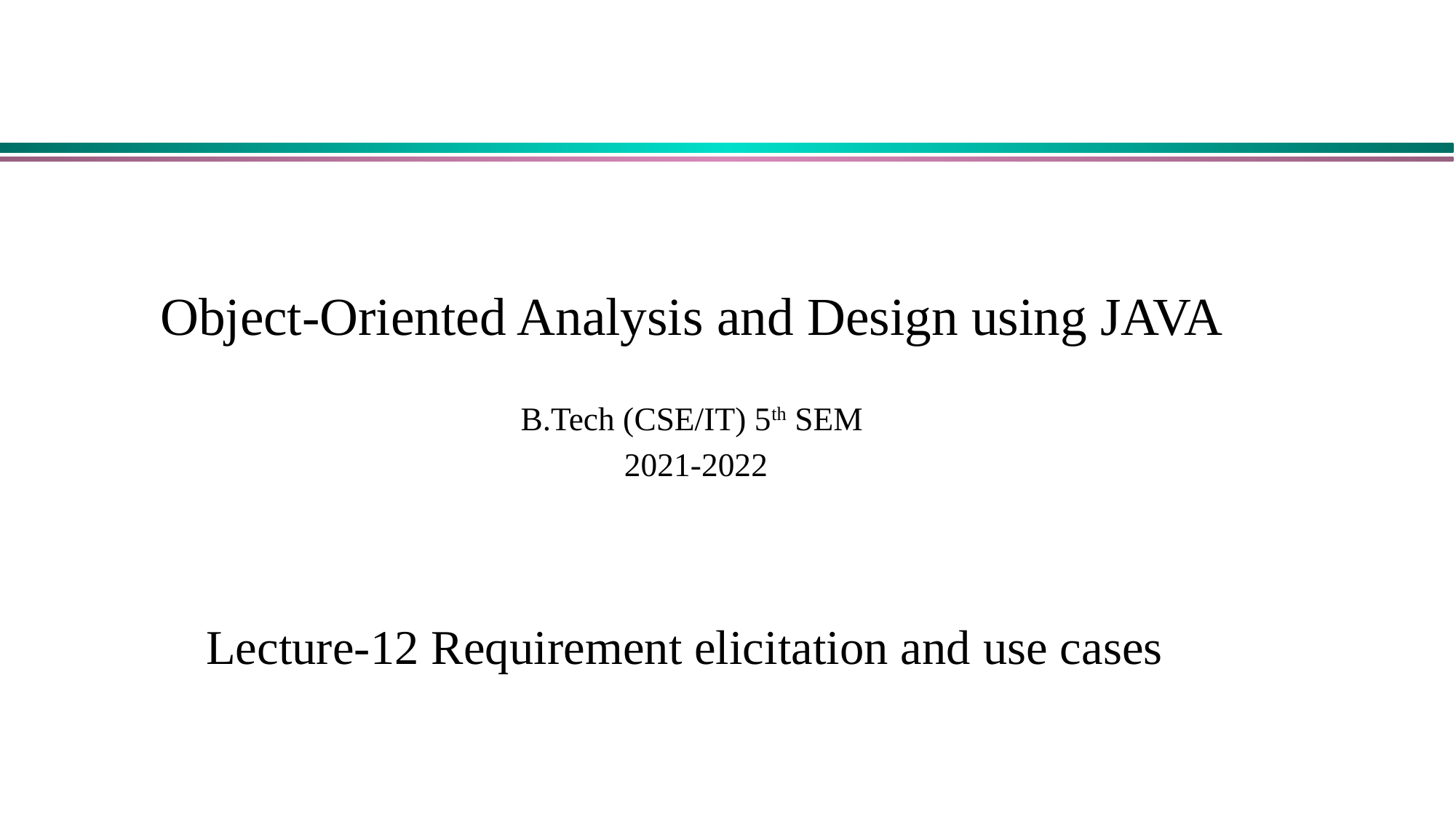

# Object-Oriented Analysis and Design using JAVA
B.Tech (CSE/IT) 5th SEM
 2021-2022
Lecture-12 Requirement elicitation and use cases